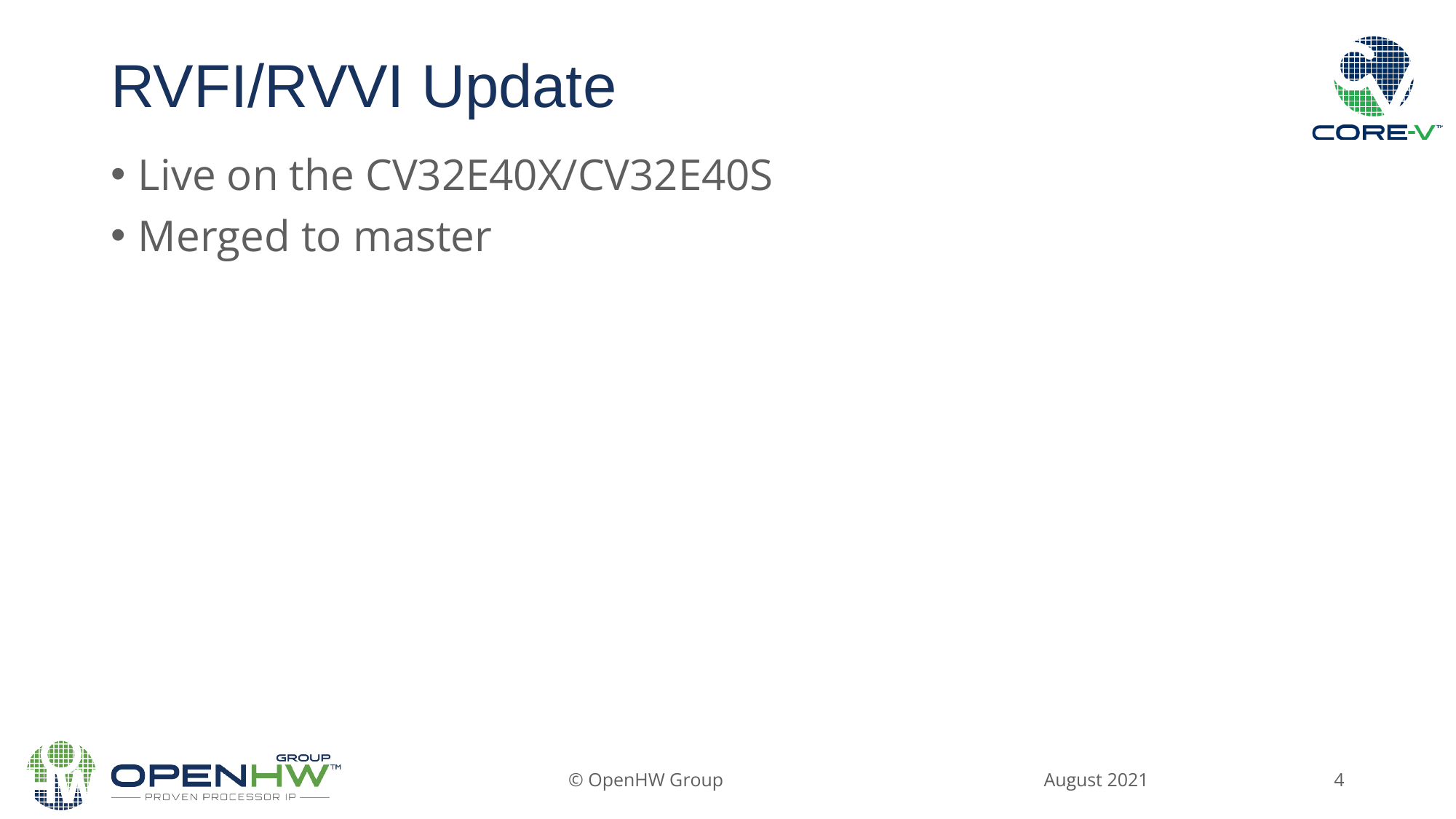

# RVFI/RVVI Update
Live on the CV32E40X/CV32E40S
Merged to master

August 2021
© OpenHW Group
4